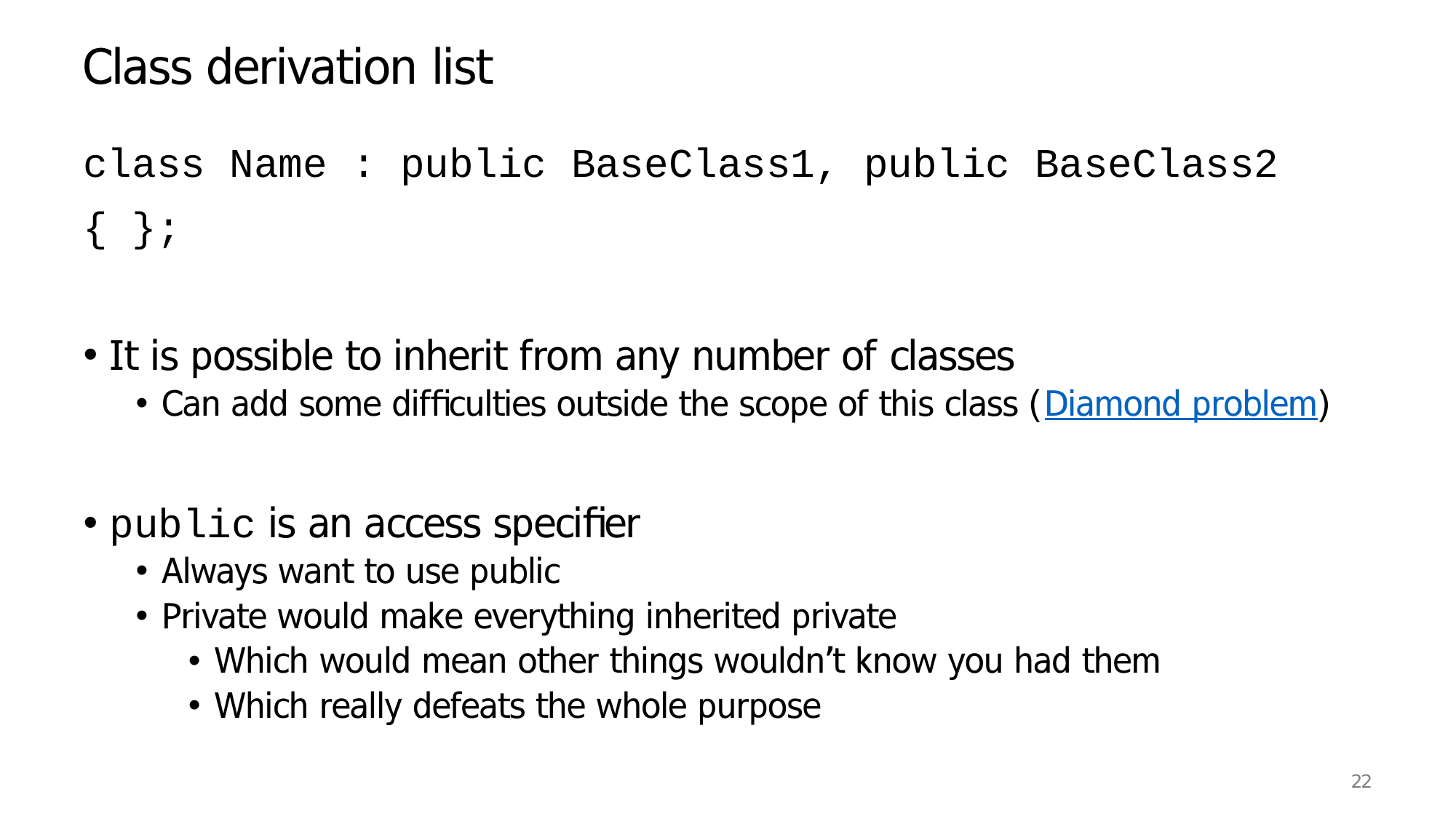

# Class derivation list
class Name : public BaseClass1, public BaseClass2
{ };

It is possible to inherit from any number of classes
Can add some difficulties outside the scope of this class (Diamond problem)

public is an access specifier
Always want to use public
Private would make everything inherited private
Which would mean other things wouldn’t know you had them
Which really defeats the whole purpose
22